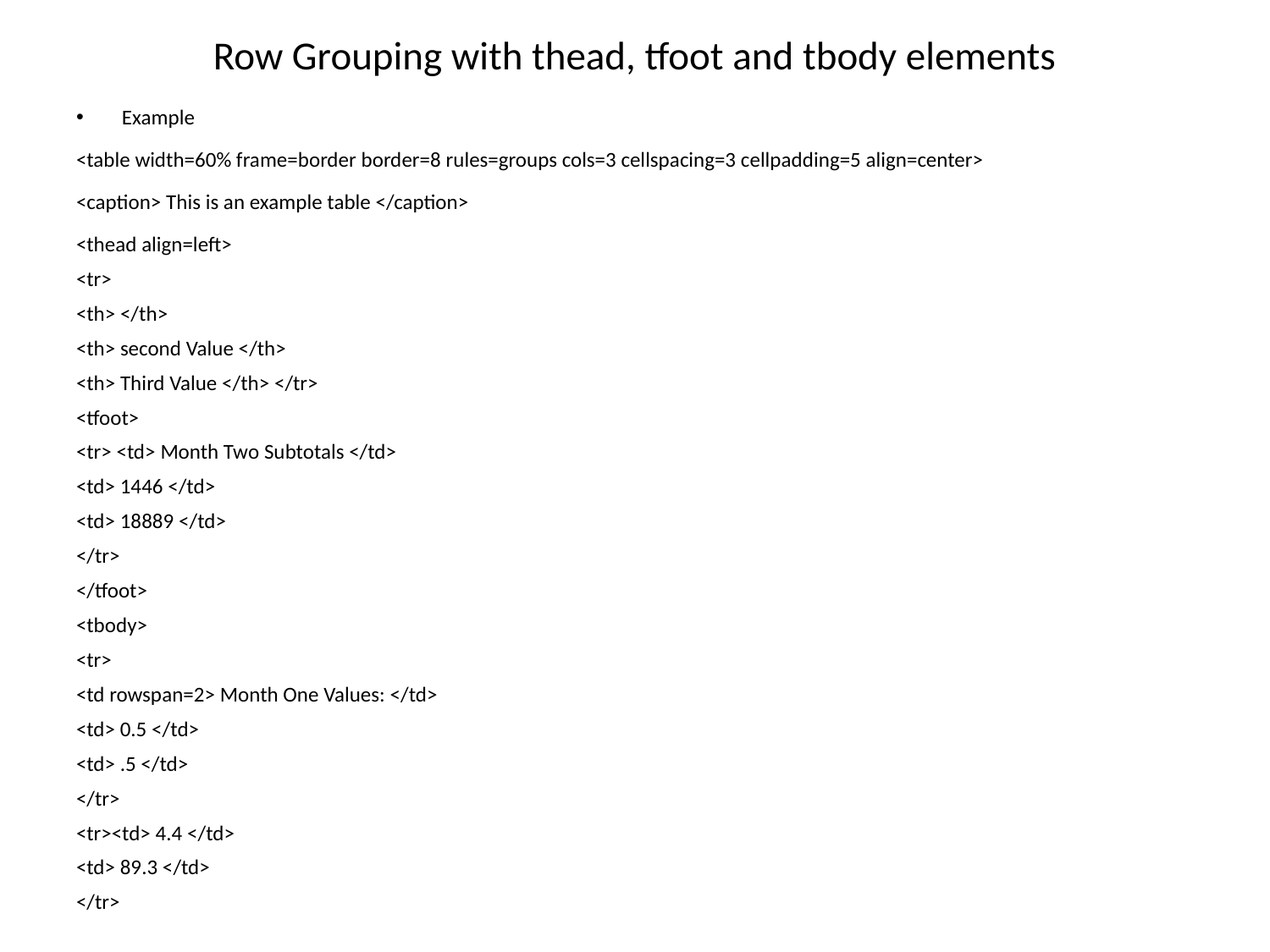

# Row Grouping with thead, tfoot and tbody elements
Example
<table width=60% frame=border border=8 rules=groups cols=3 cellspacing=3 cellpadding=5 align=center>
<caption> This is an example table </caption>
<thead align=left>
<tr>
<th> </th>
<th> second Value </th>
<th> Third Value </th> </tr>
<tfoot>
<tr> <td> Month Two Subtotals </td>
<td> 1446 </td>
<td> 18889 </td>
</tr>
</tfoot>
<tbody>
<tr>
<td rowspan=2> Month One Values: </td>
<td> 0.5 </td>
<td> .5 </td>
</tr>
<tr><td> 4.4 </td>
<td> 89.3 </td>
</tr>